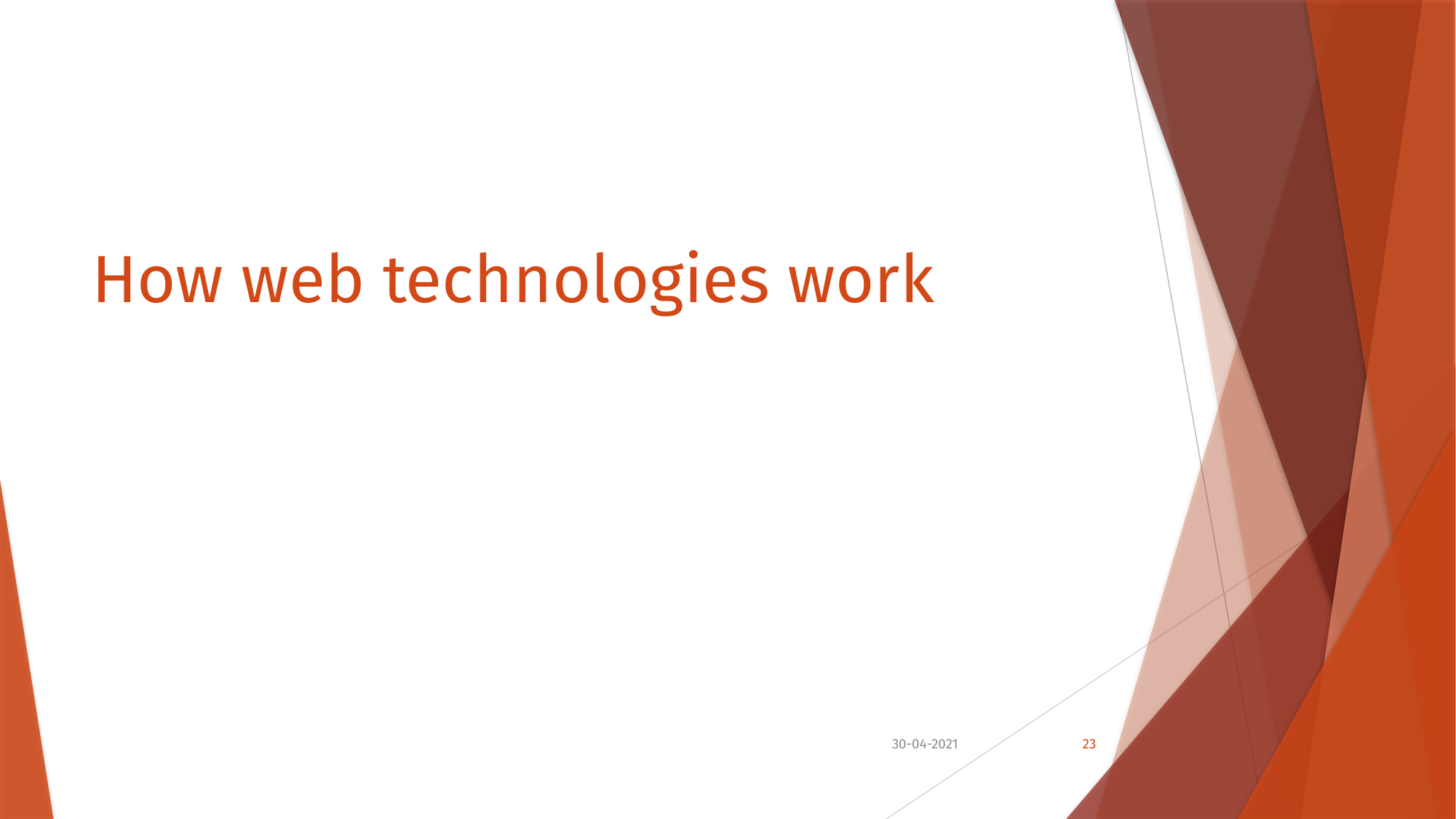

# How web technologies work

30-04-2021
23